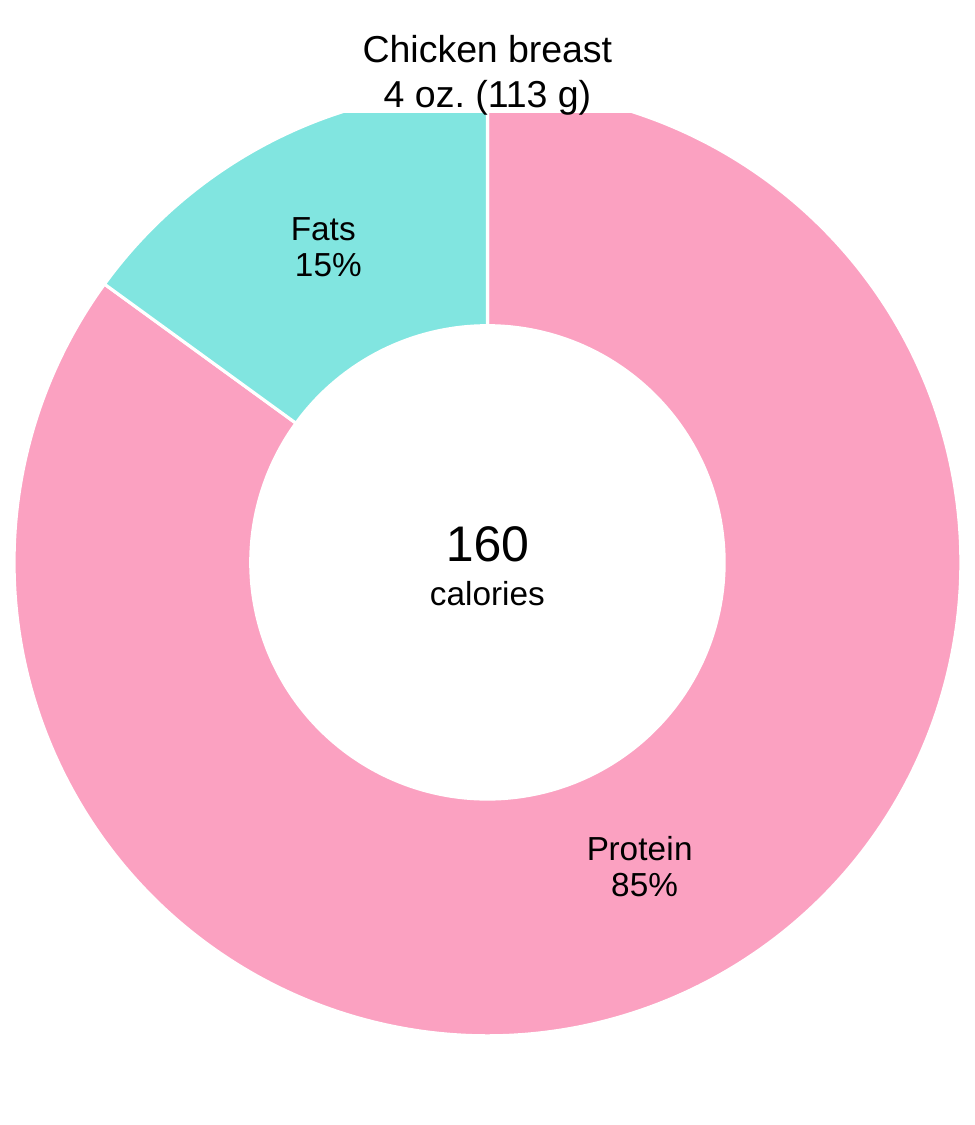

### Chart

| Category | Macros |
|---|---|
| Carbs | 0.0 |
| Protein | 0.85 |
| Fats | 0.15 |
160
calories
Chicken breast
4 oz. (113 g)